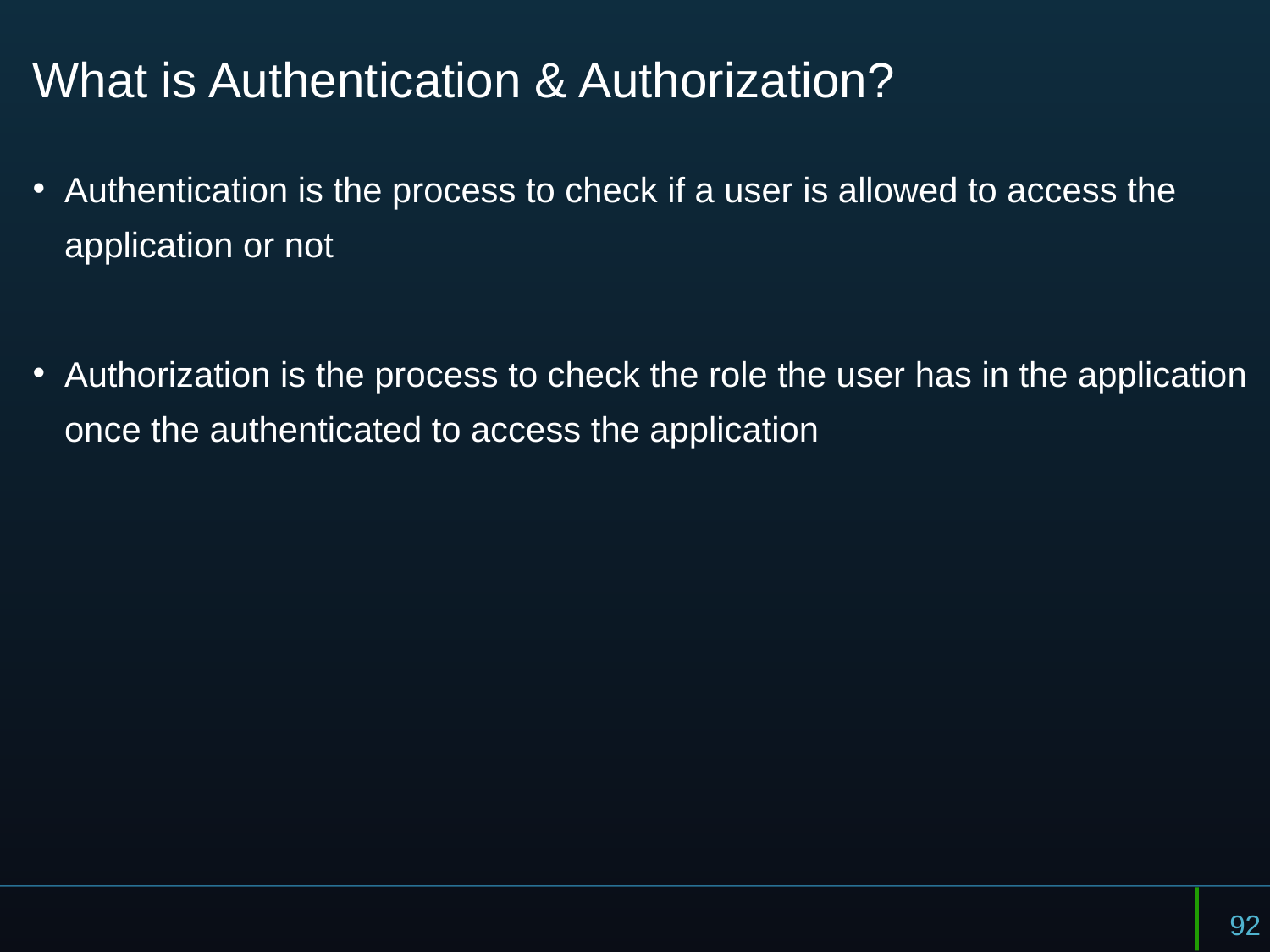

# What is Authentication & Authorization?
Authentication is the process to check if a user is allowed to access the application or not

Authorization is the process to check the role the user has in the application once the authenticated to access the application

92